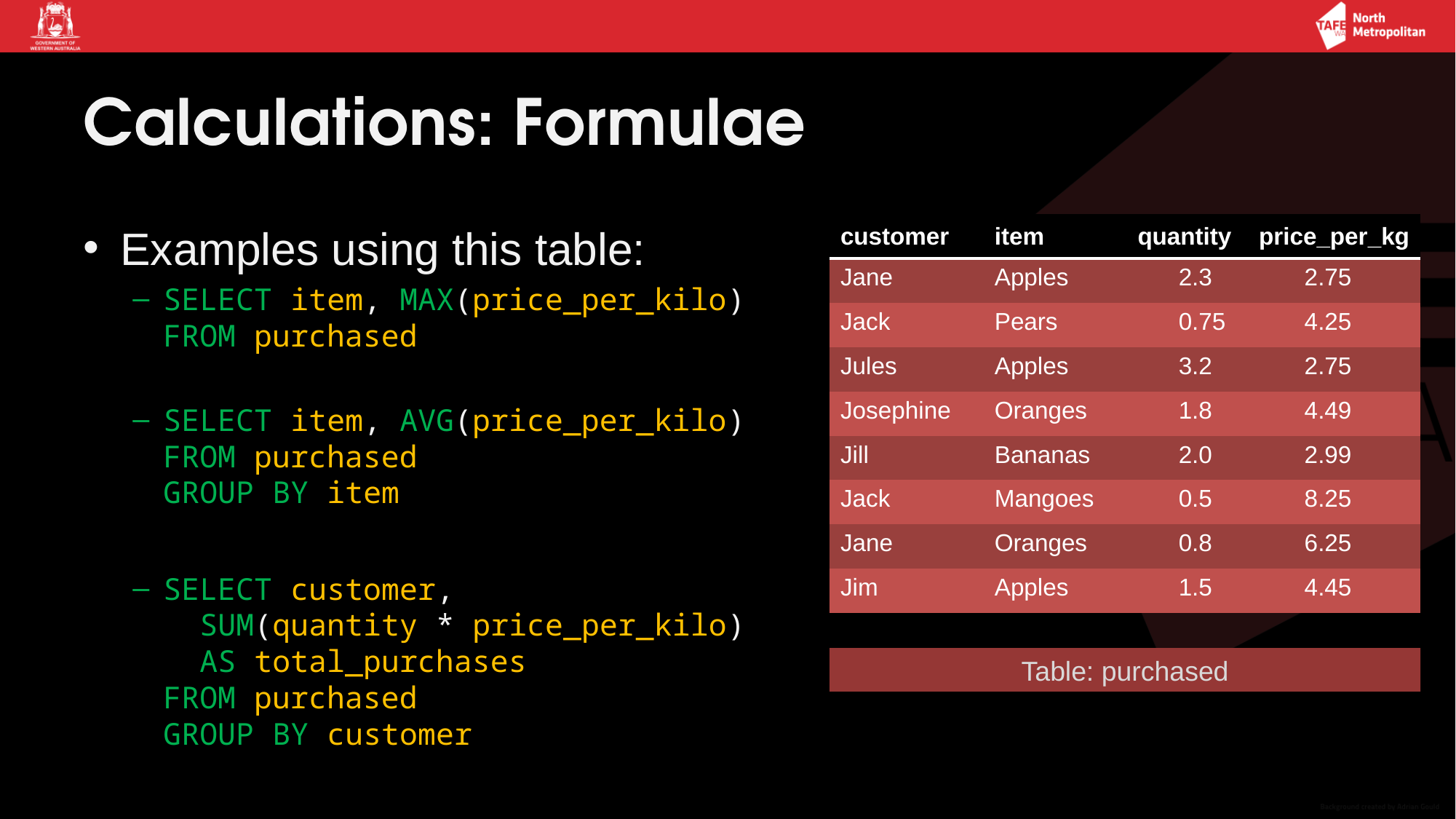

# Calculations: Formulae
Examples using this table:
SELECT item, MAX(price_per_kilo) FROM purchased

SELECT item, AVG(price_per_kilo)
FROM purchased
GROUP BY item

SELECT customer,
  SUM(quantity * price_per_kilo)
  AS total_purchases
FROM purchased
GROUP BY customer
| customer | item | quantity | price\_per\_kg |
| --- | --- | --- | --- |
| Jane | Apples | 2.3 | 2.75 |
| Jack | Pears | 0.75 | 4.25 |
| Jules | Apples | 3.2 | 2.75 |
| Josephine | Oranges | 1.8 | 4.49 |
| Jill | Bananas | 2.0 | 2.99 |
| Jack | Mangoes | 0.5 | 8.25 |
| Jane | Oranges | 0.8 | 6.25 |
| Jim | Apples | 1.5 | 4.45 |
Table: purchased